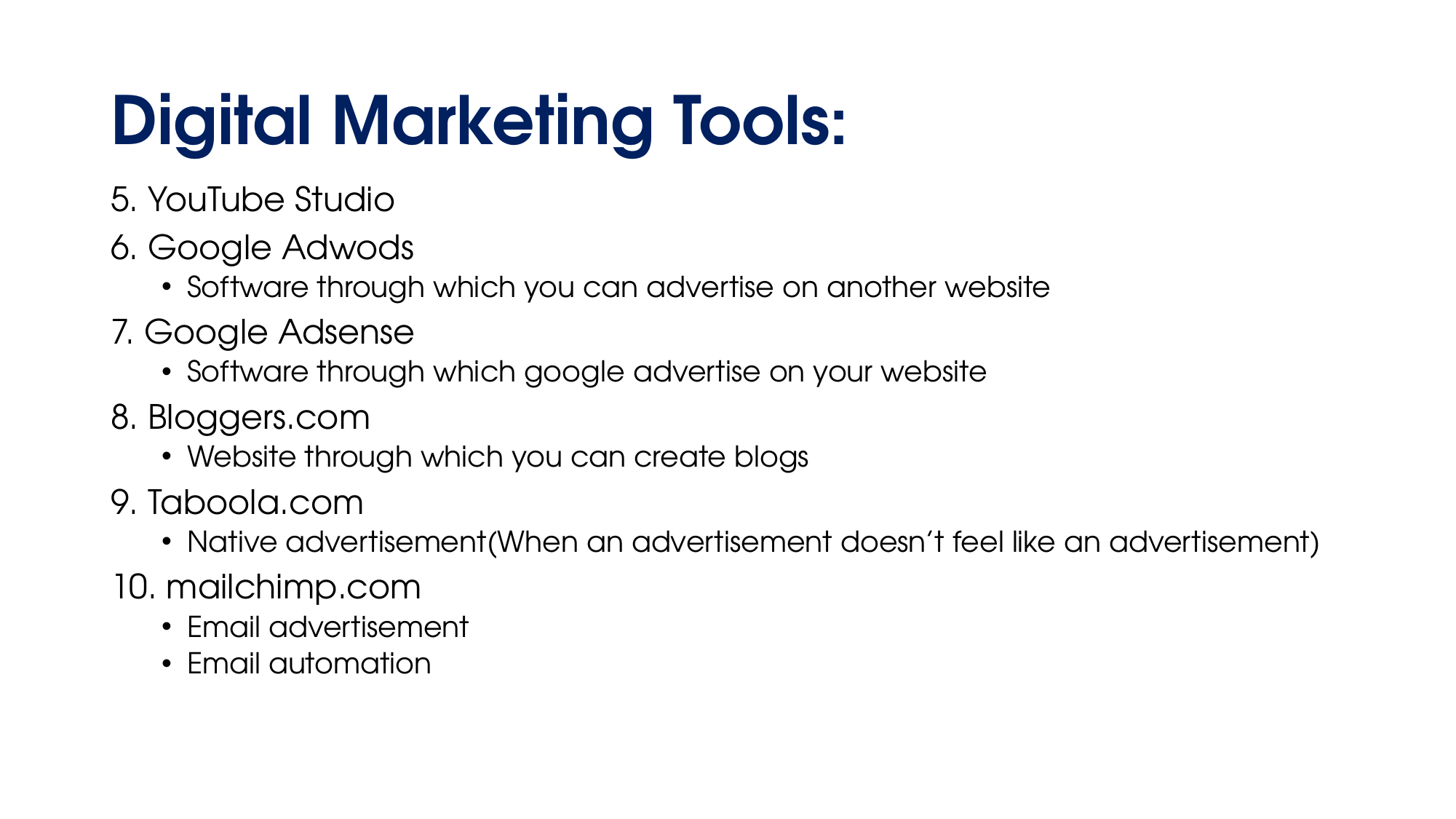

# Digital Marketing Tools:
5. YouTube Studio
6. Google Adwods
Software through which you can advertise on another website
7. Google Adsense
Software through which google advertise on your website
8. Bloggers.com
Website through which you can create blogs
9. Taboola.com
Native advertisement(When an advertisement doesn’t feel like an advertisement)
10. mailchimp.com
Email advertisement
Email automation